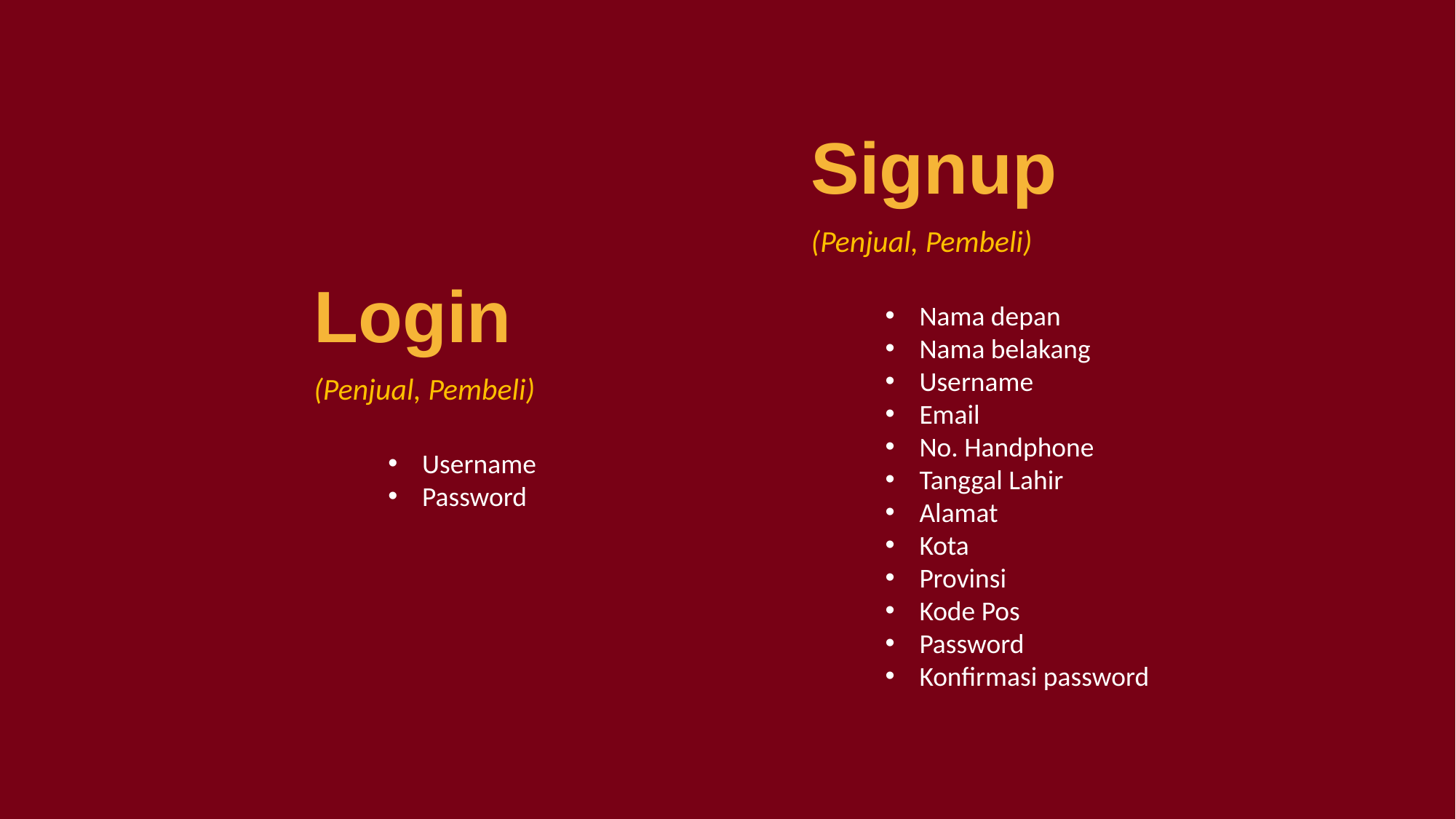

Signup
(Penjual, Pembeli)
Login
Nama depan
Nama belakang
Username
Email
No. Handphone
Tanggal Lahir
Alamat
Kota
Provinsi
Kode Pos
Password
Konfirmasi password
(Penjual, Pembeli)
Username
Password